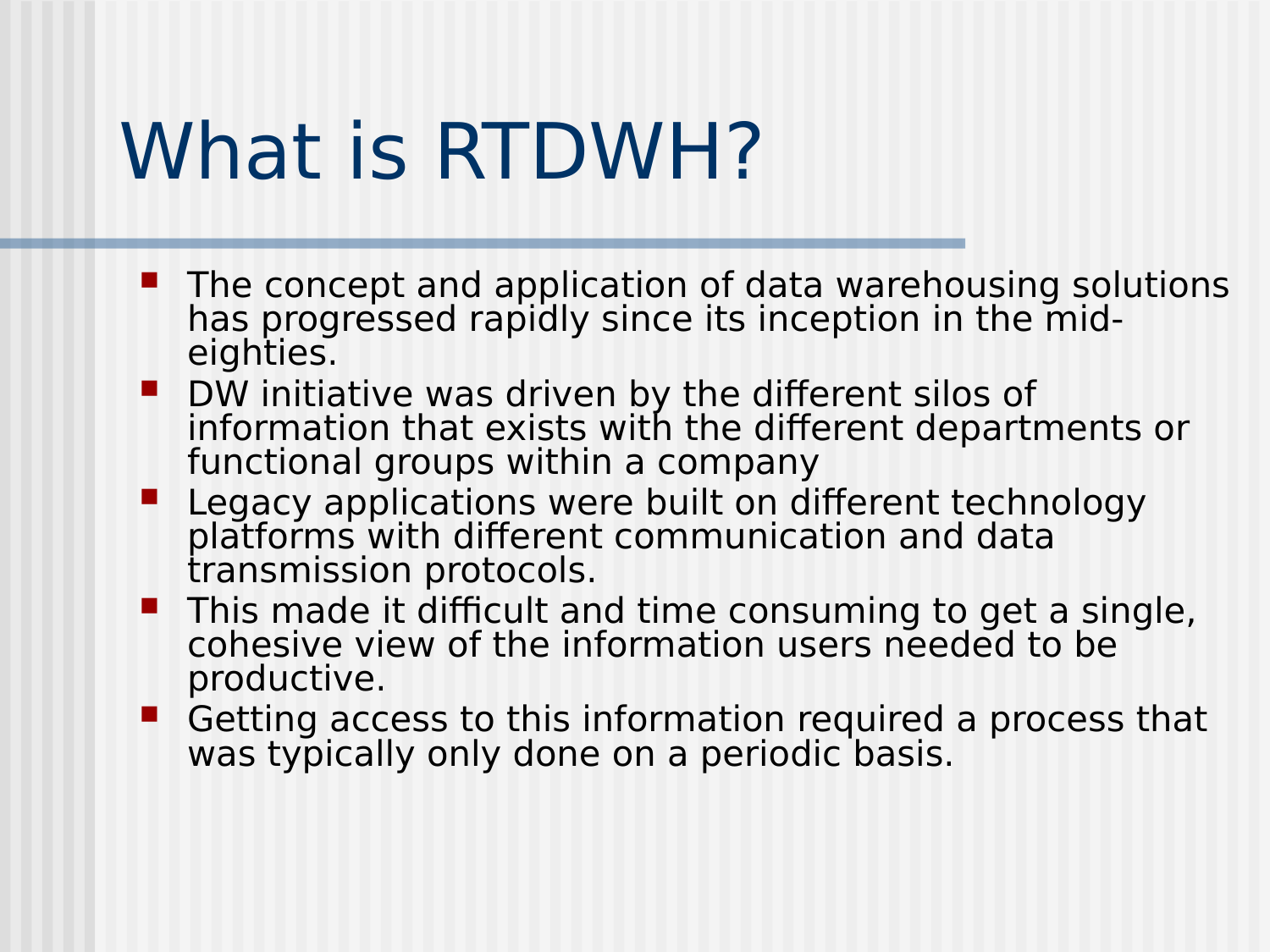

# What is RTDWH?
The concept and application of data warehousing solutions has progressed rapidly since its inception in the mid-eighties.
DW initiative was driven by the different silos of information that exists with the different departments or functional groups within a company
Legacy applications were built on different technology platforms with different communication and data transmission protocols.
This made it difficult and time consuming to get a single, cohesive view of the information users needed to be productive.
Getting access to this information required a process that was typically only done on a periodic basis.